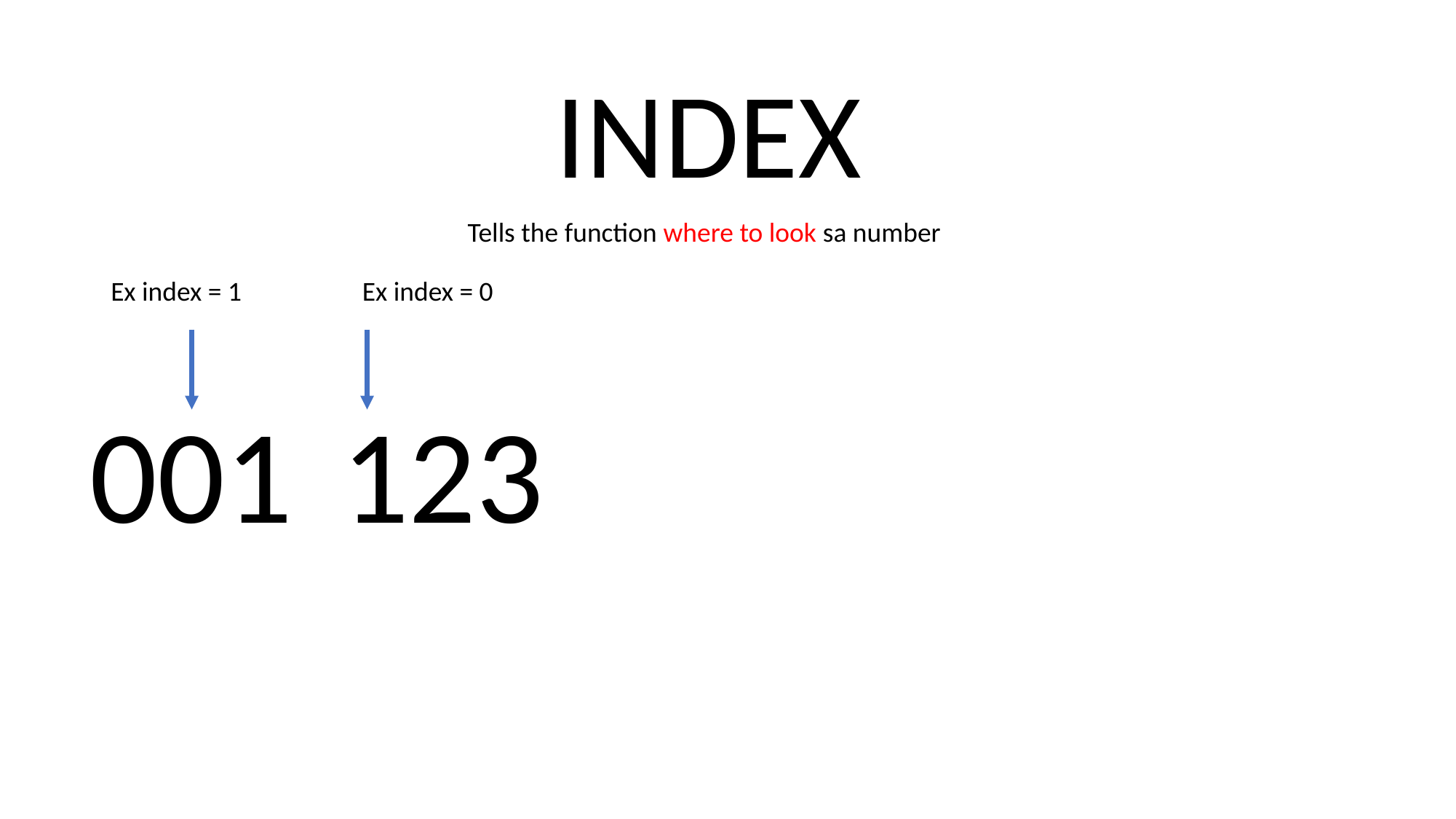

INDEX
Tells the function where to look sa number
Ex index = 1
Ex index = 0
001
123